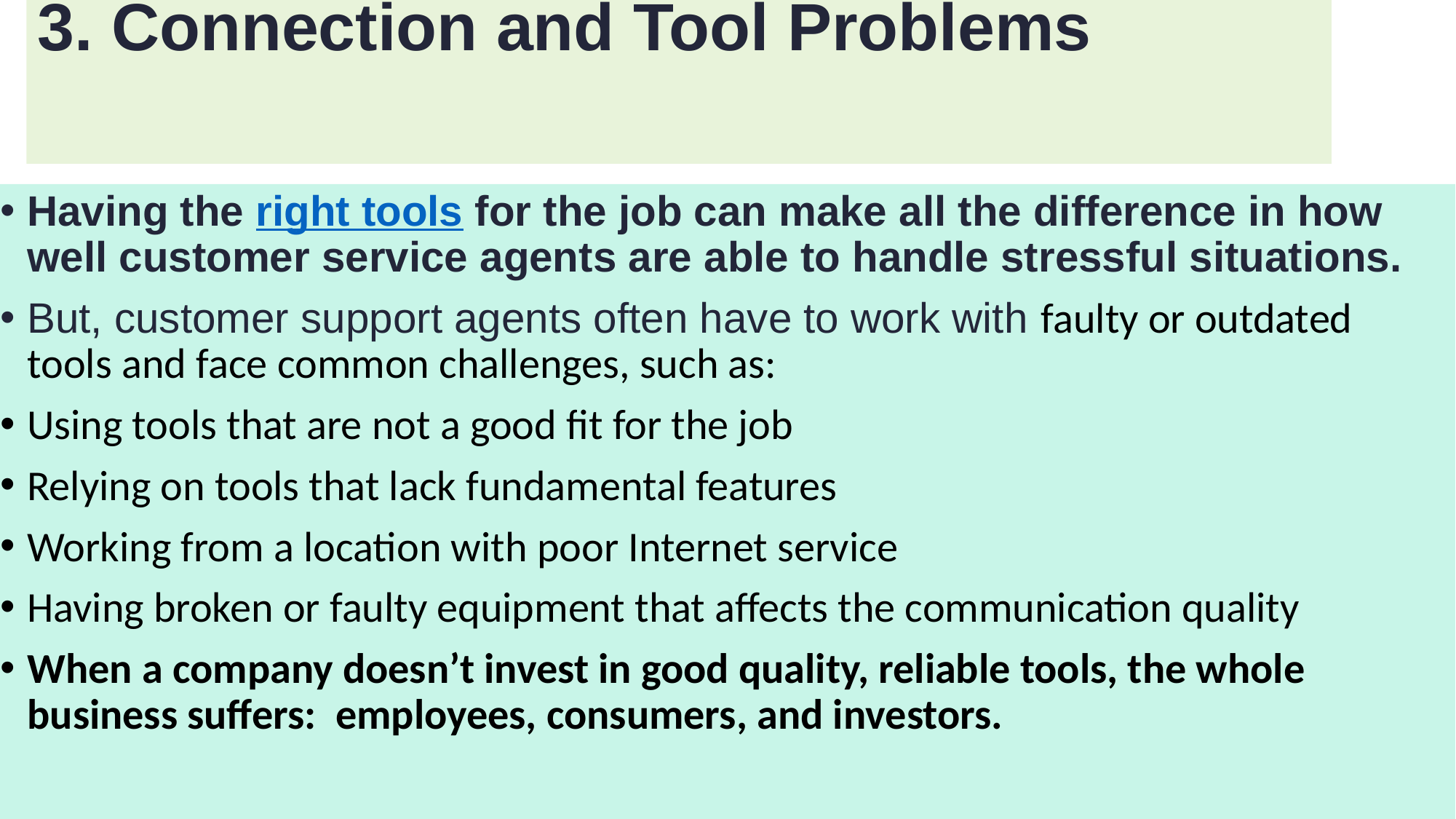

# 3. Connection and Tool Problems
Having the right tools for the job can make all the difference in how well customer service agents are able to handle stressful situations.
But, customer support agents often have to work with faulty or outdated tools and face common challenges, such as:
Using tools that are not a good fit for the job
Relying on tools that lack fundamental features
Working from a location with poor Internet service
Having broken or faulty equipment that affects the communication quality
When a company doesn’t invest in good quality, reliable tools, the whole business suffers:  employees, consumers, and investors.